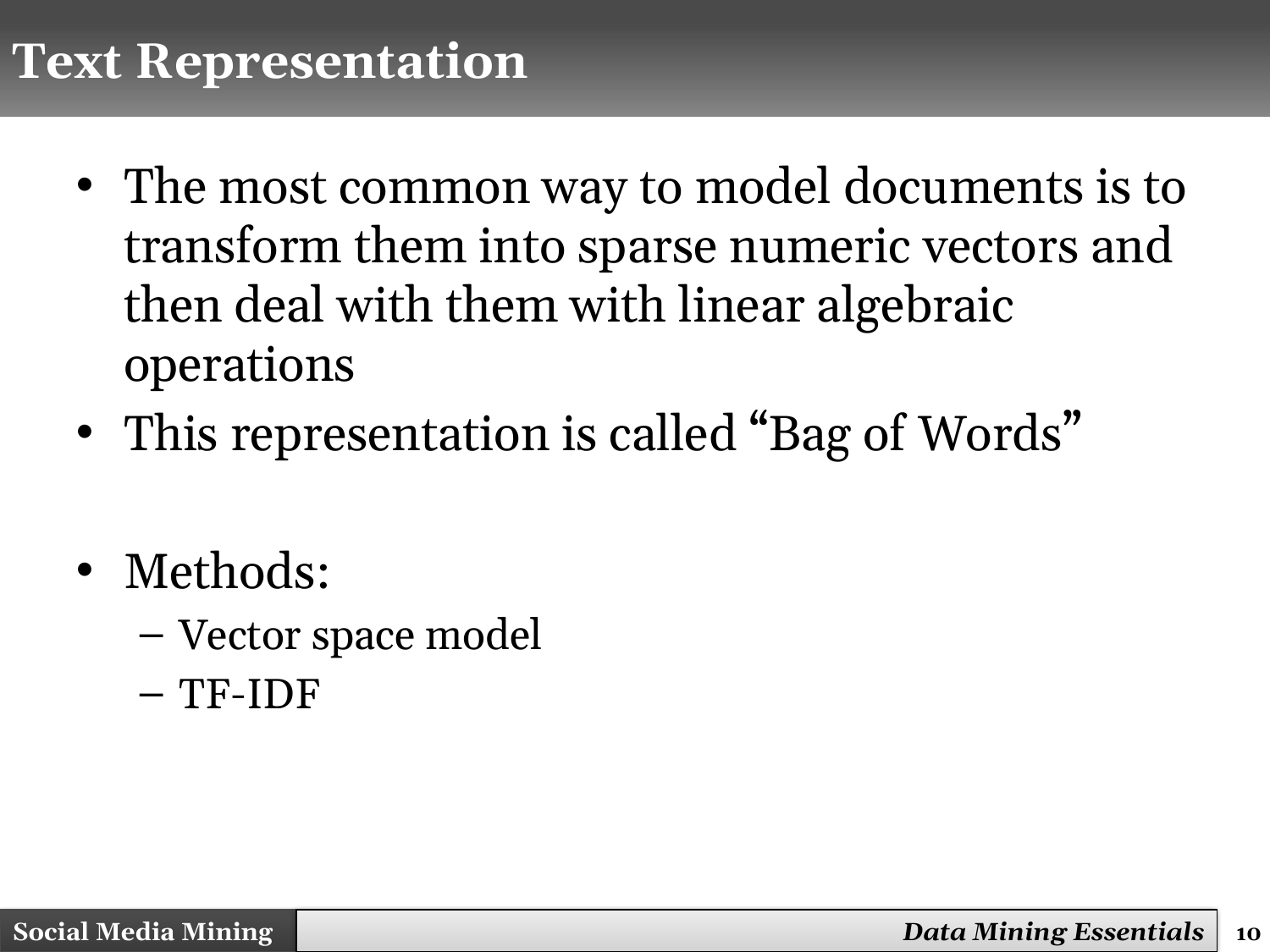

# Text Representation
The most common way to model documents is to transform them into sparse numeric vectors and then deal with them with linear algebraic operations
This representation is called “Bag of Words”

Methods:
Vector space model
TF-IDF